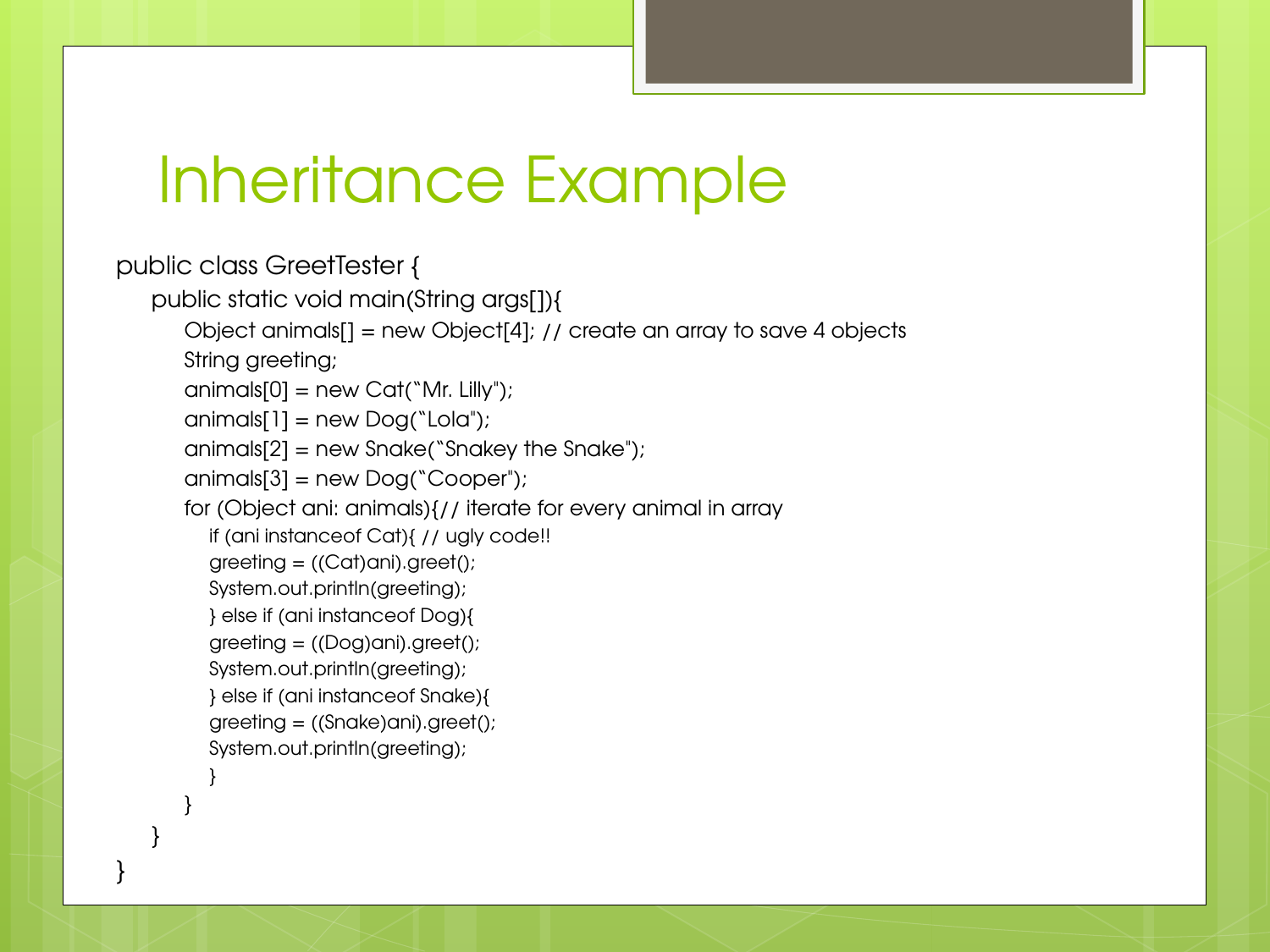

# Inheritance Example
public class GreetTester {
public static void main(String args[]){
Object animals[] = new Object[4]; // create an array to save 4 objects
String greeting;
animals[0] = new Cat(“Mr. Lilly");
animals[1] = new Dog(“Lola");
animals[2] = new Snake(“Snakey the Snake");
animals[3] = new Dog(“Cooper");
for (Object ani: animals){// iterate for every animal in array
if (ani instanceof Cat){ // ugly code!!
	greeting = ((Cat)ani).greet();
	System.out.println(greeting);
} else if (ani instanceof Dog){
	greeting = ((Dog)ani).greet();
	System.out.println(greeting);
} else if (ani instanceof Snake){
	greeting = ((Snake)ani).greet();
	System.out.println(greeting);
}
}
}
}